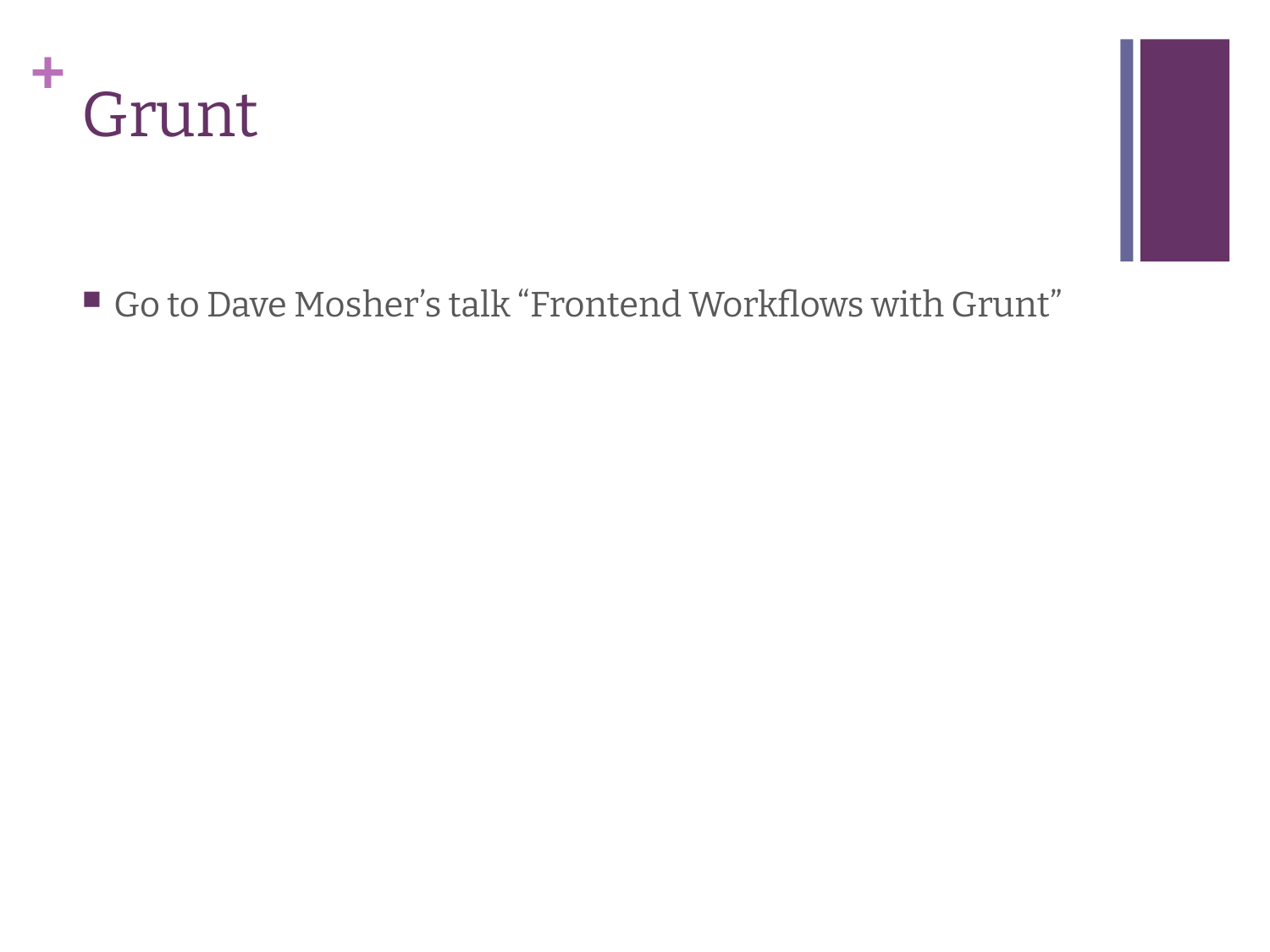

# Grunt
Go to Dave Mosher’s talk “Frontend Workflows with Grunt”